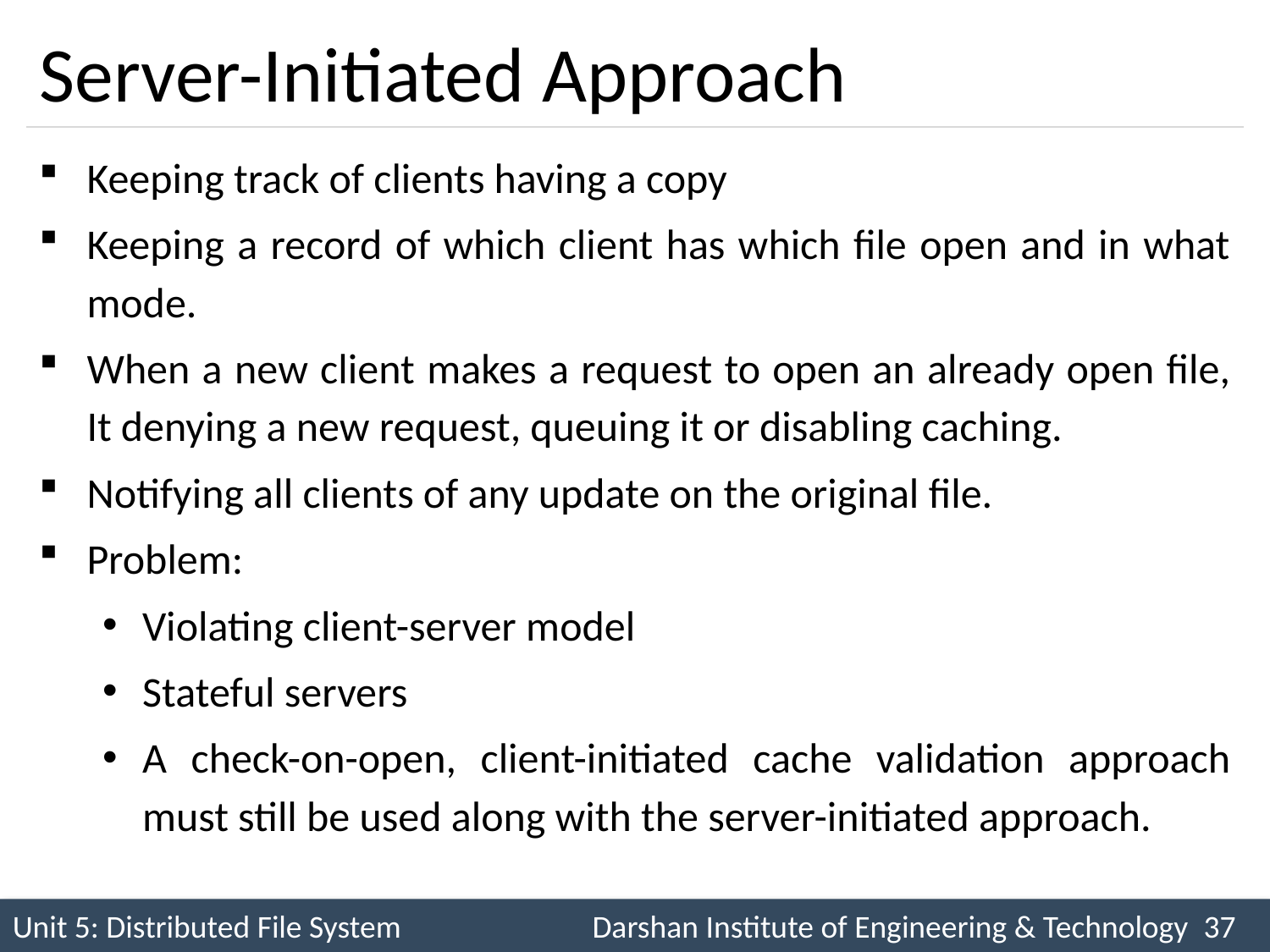

# Server-Initiated Approach
Keeping track of clients having a copy
Keeping a record of which client has which file open and in what mode.
When a new client makes a request to open an already open file, It denying a new request, queuing it or disabling caching.
Notifying all clients of any update on the original file.
Problem:
Violating client-server model
Stateful servers
A check-on-open, client-initiated cache validation approach must still be used along with the server-initiated approach.